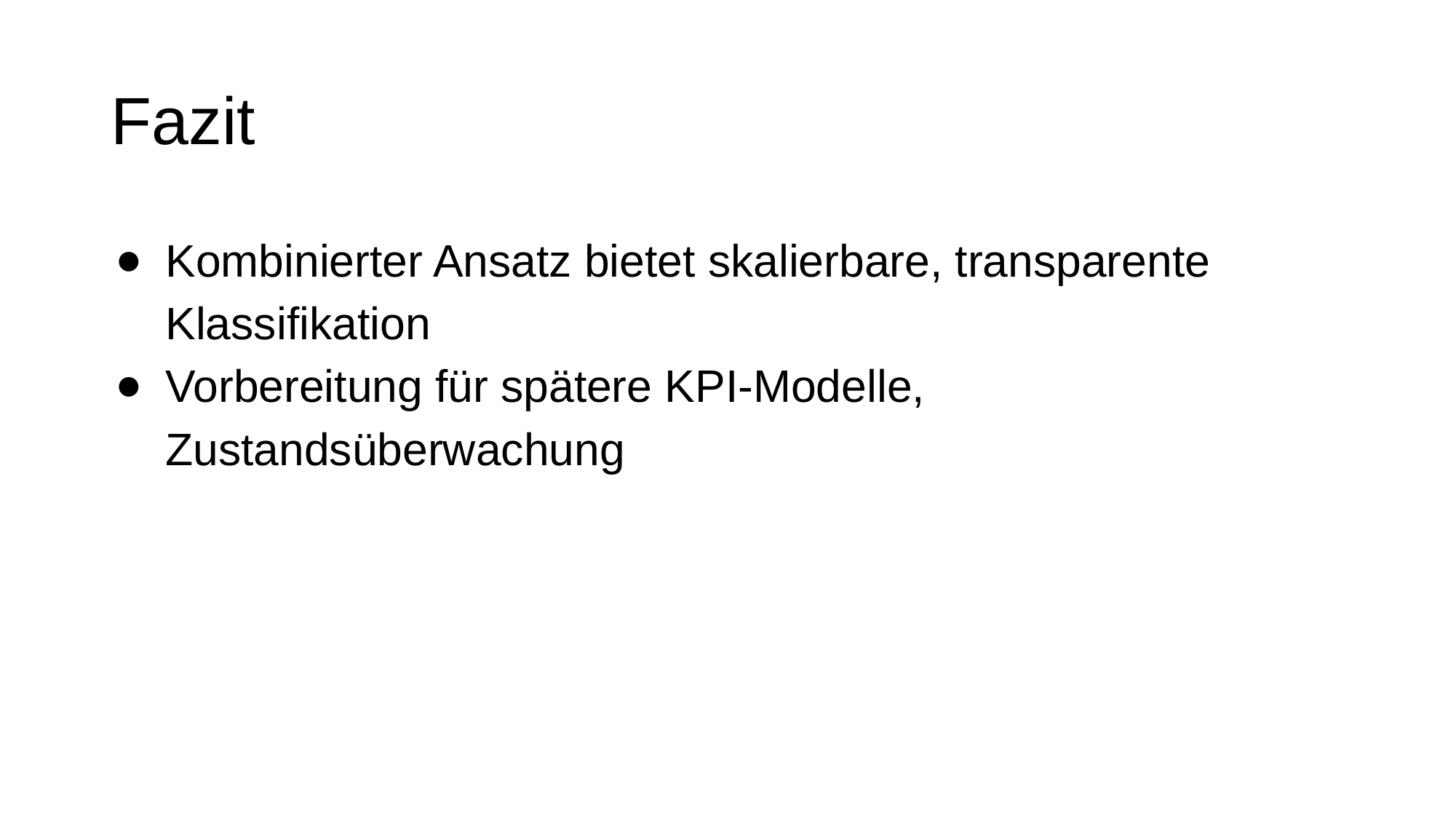

# Fazit
Kombinierter Ansatz bietet skalierbare, transparente Klassifikation
Vorbereitung für spätere KPI-Modelle, Zustandsüberwachung